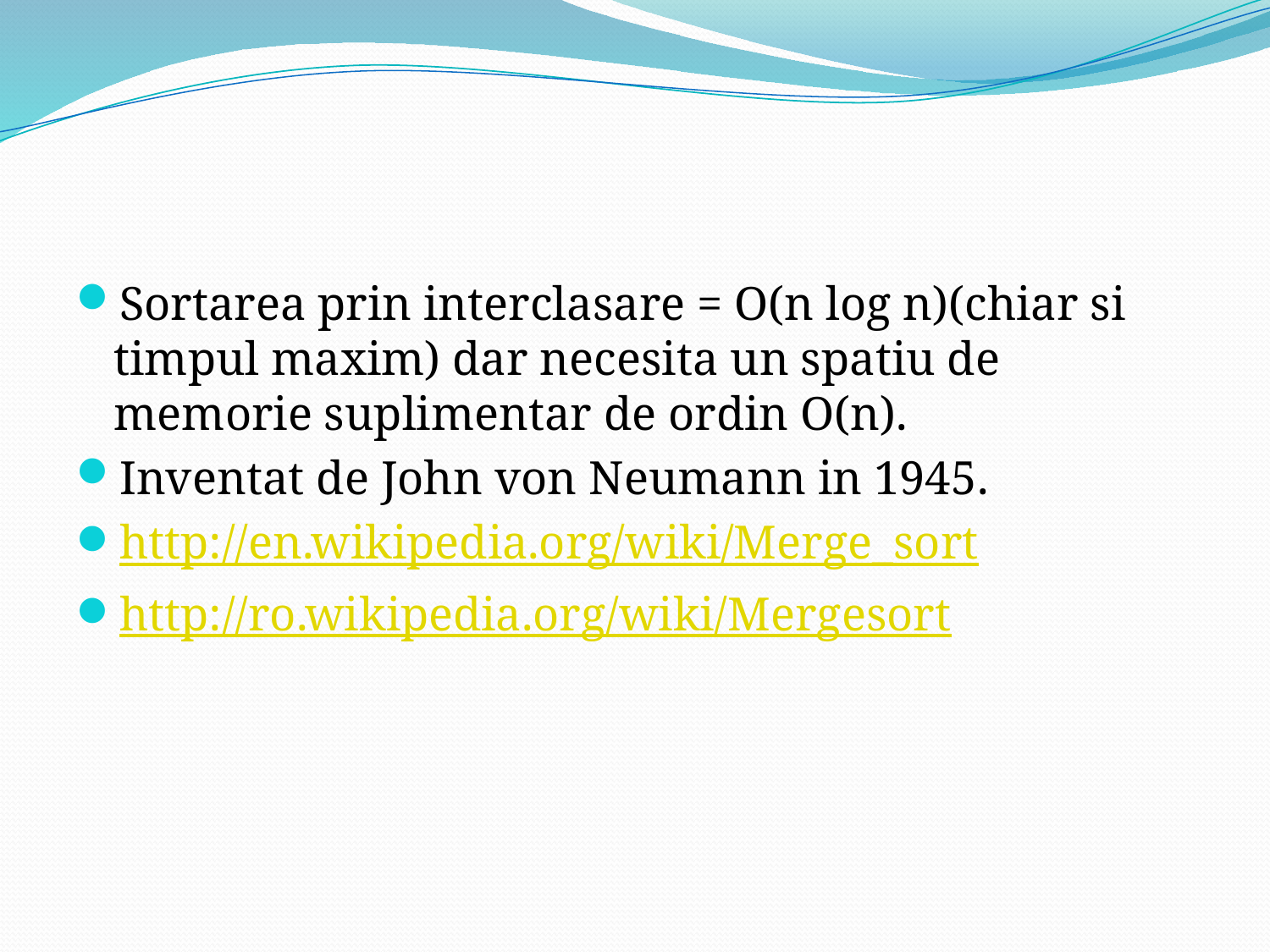

#
Sortarea prin interclasare = O(n log n)(chiar si timpul maxim) dar necesita un spatiu de memorie suplimentar de ordin O(n).
Inventat de John von Neumann in 1945.
http://en.wikipedia.org/wiki/Merge_sort
http://ro.wikipedia.org/wiki/Mergesort